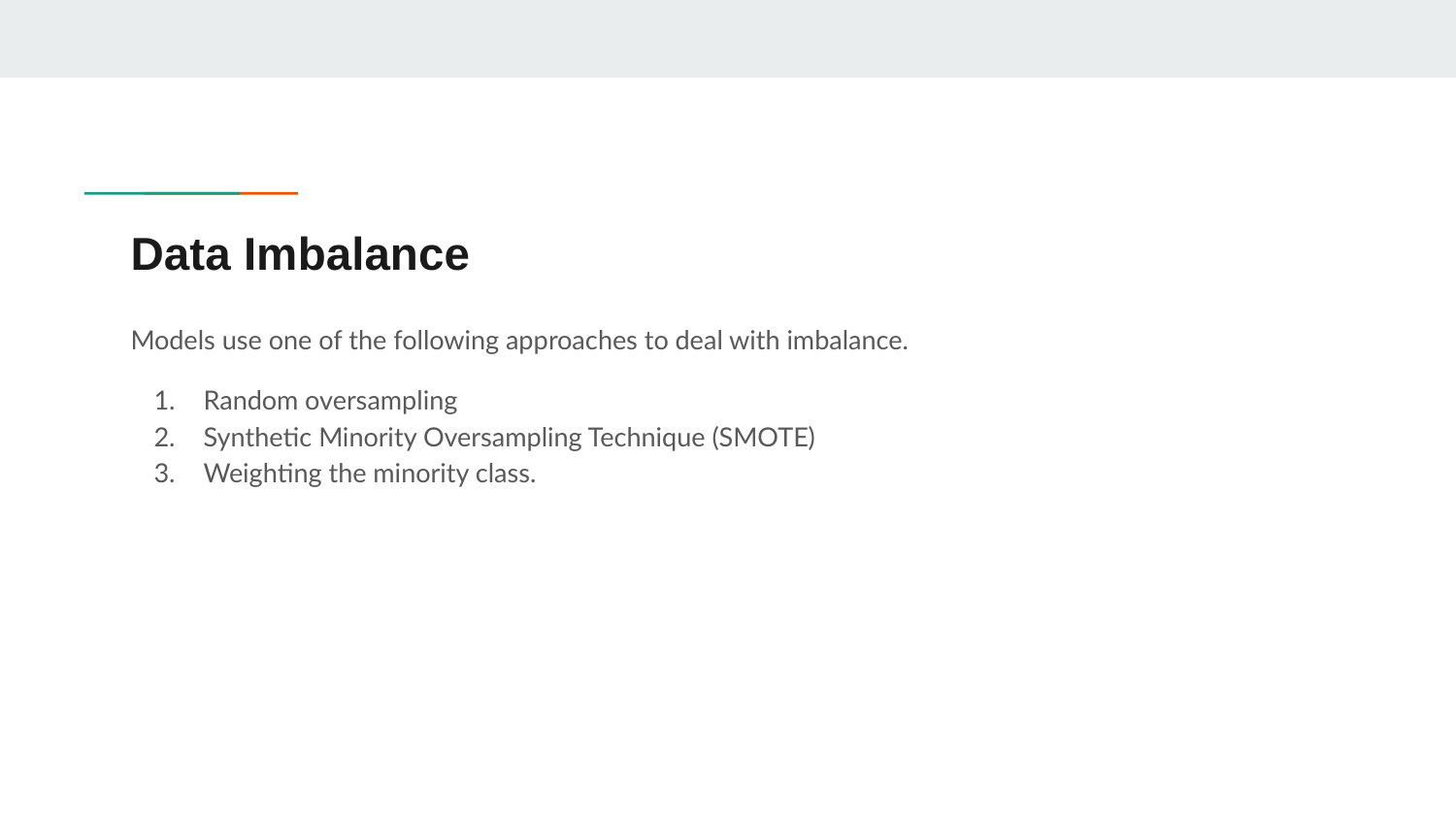

# Data Imbalance
Models use one of the following approaches to deal with imbalance.
Random oversampling
Synthetic Minority Oversampling Technique (SMOTE)
Weighting the minority class.